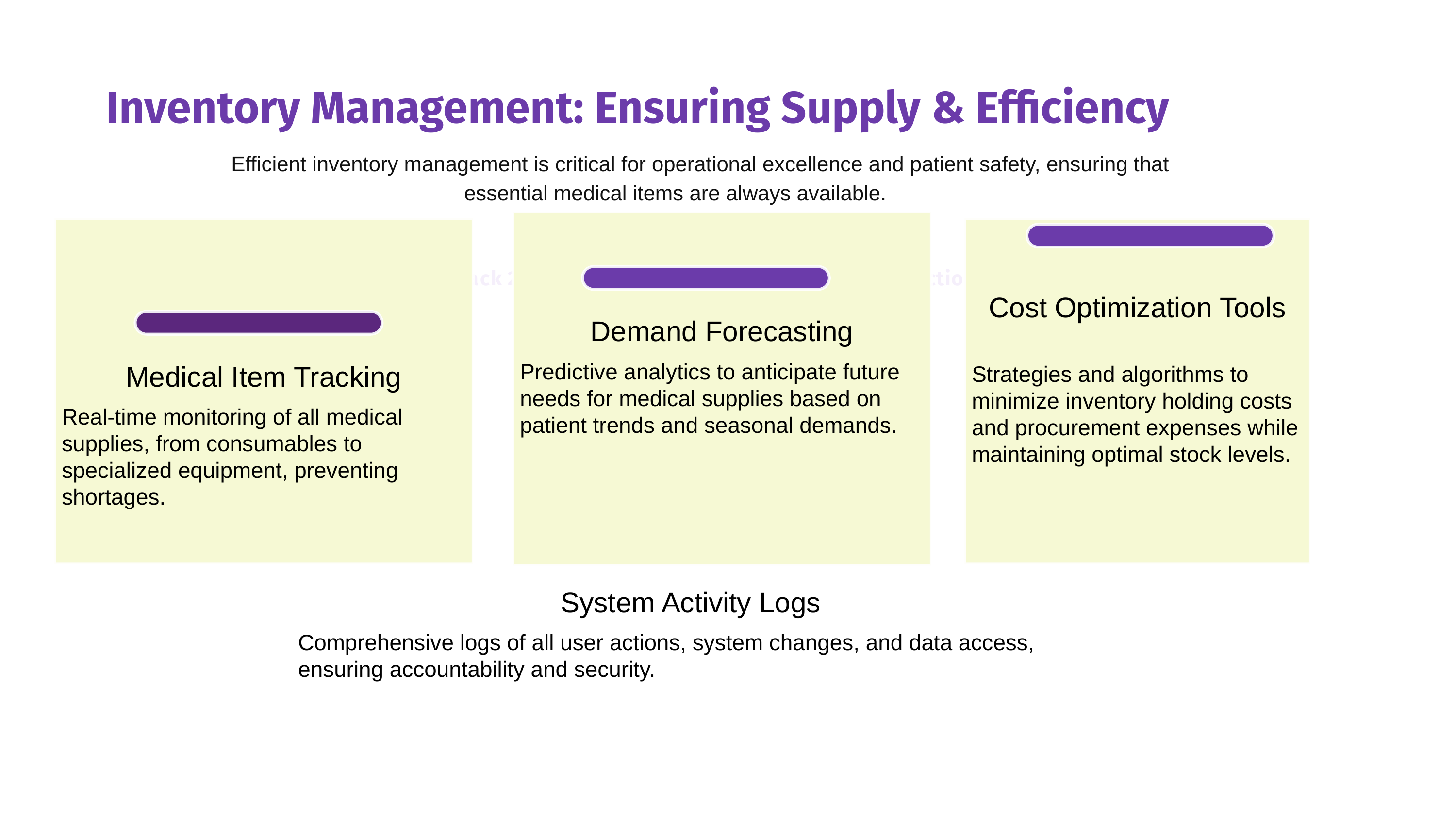

# Inventory Management: Ensuring Supply & Efficiency
Efficient inventory management is critical for operational excellence and patient safety, ensuring that essential medical items are always available.

Demand Forecasting
Predictive analytics to anticipate future needs for medical supplies based on patient trends and seasonal demands.

Medical Item Tracking
Real-time monitoring of all medical supplies, from consumables to specialized equipment, preventing shortages.

Cost Optimization Tools

Strategies and algorithms to minimize inventory holding costs and procurement expenses while maintaining optimal stock levels.

Track 2: Ovarian Cyst Growth & Treatment Prediction

System Activity Logs
Comprehensive logs of all user actions, system changes, and data access, ensuring accountability and security.